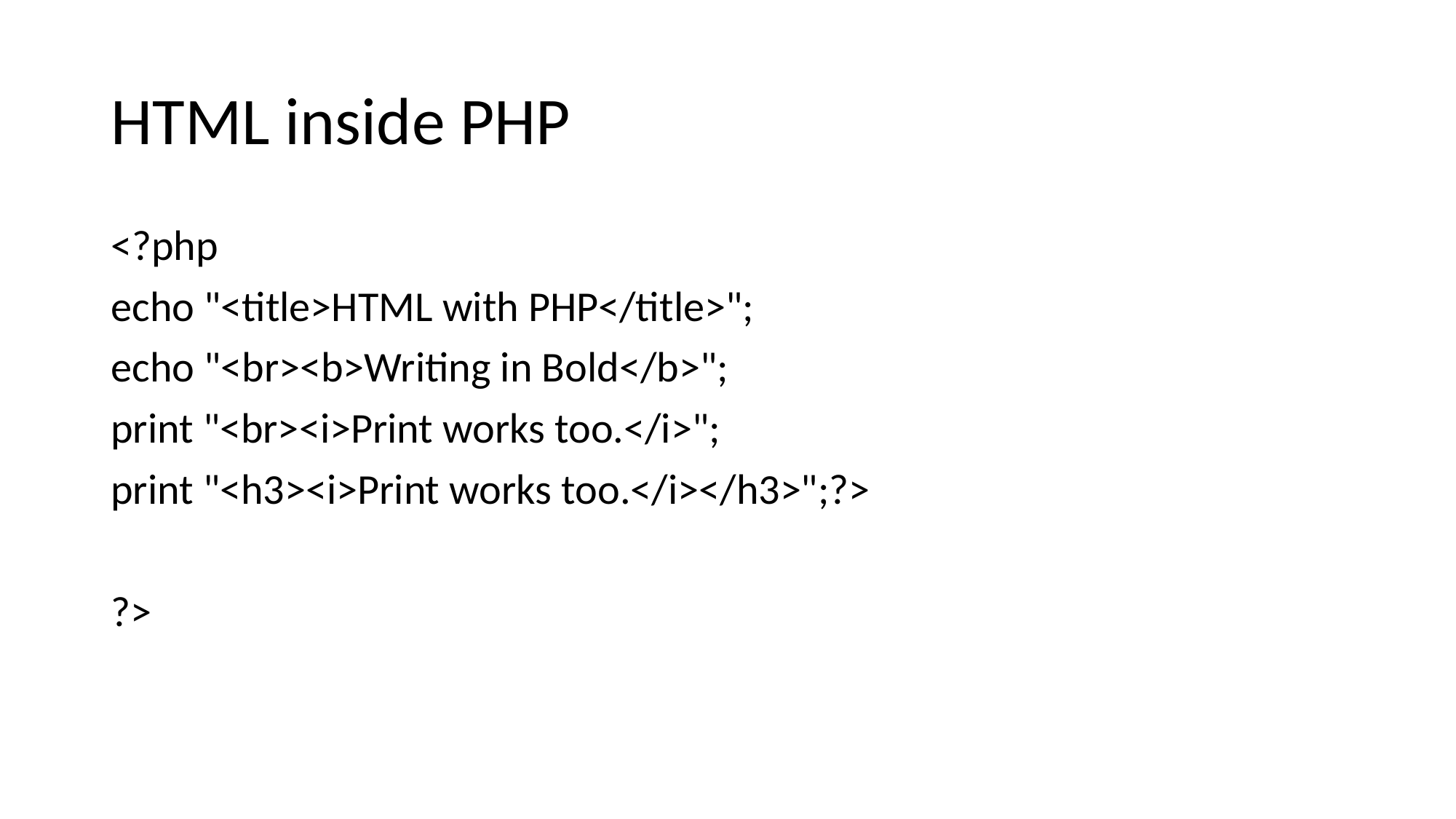

# HTML inside PHP
<?php
echo "<title>HTML with PHP</title>";
echo "<br><b>Writing in Bold</b>";
print "<br><i>Print works too.</i>";
print "<h3><i>Print works too.</i></h3>";?>

?>